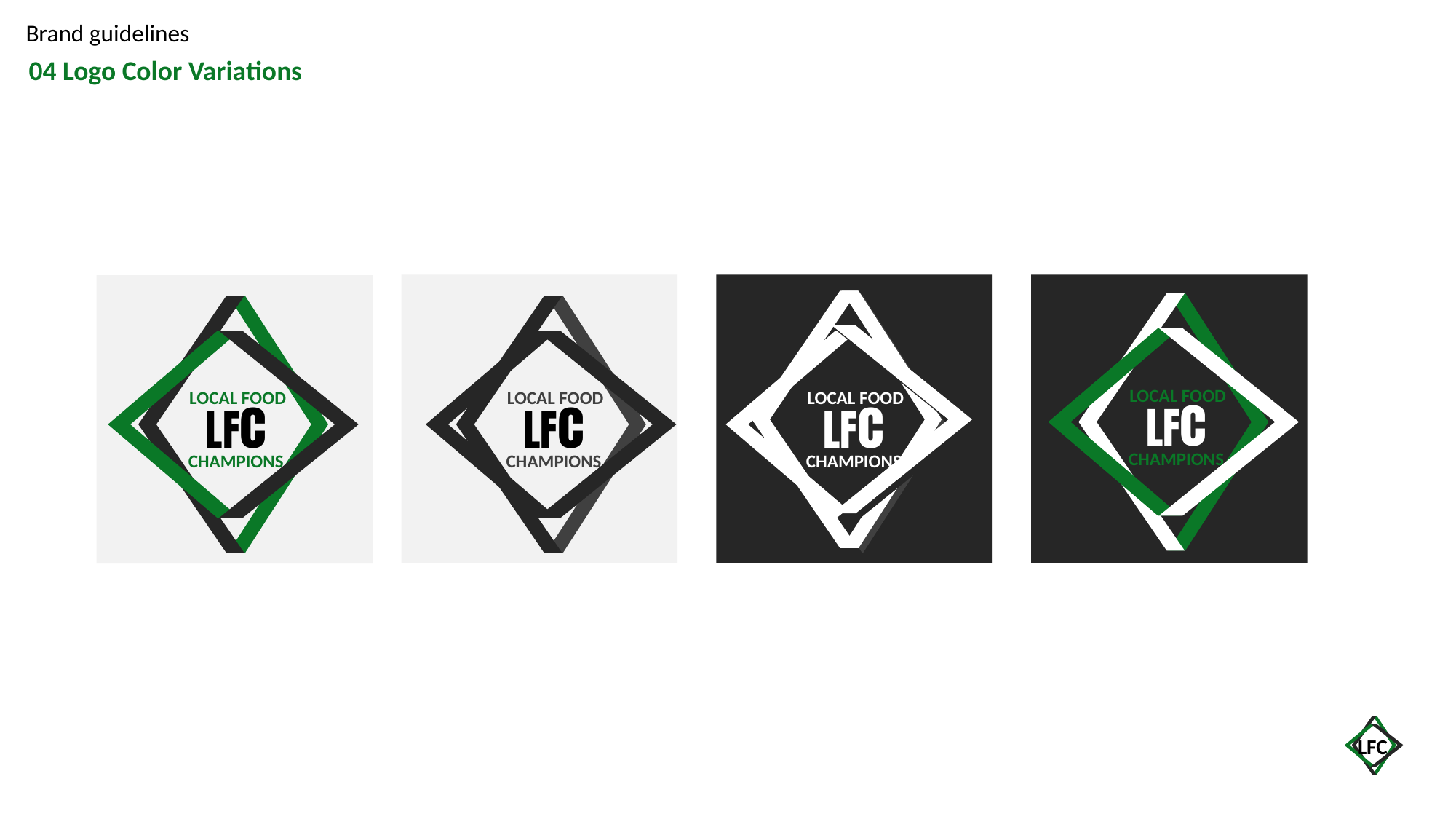

Brand guidelines
04 Logo Color Variations

LOCAL FOOD
LFc
CHAMPIONS

LOCAL FOOD
LFc
CHAMPIONS

LOCAL FOOD
LFc
CHAMPIONS

LOCAL FOOD
LFc
CHAMPIONS

LFC